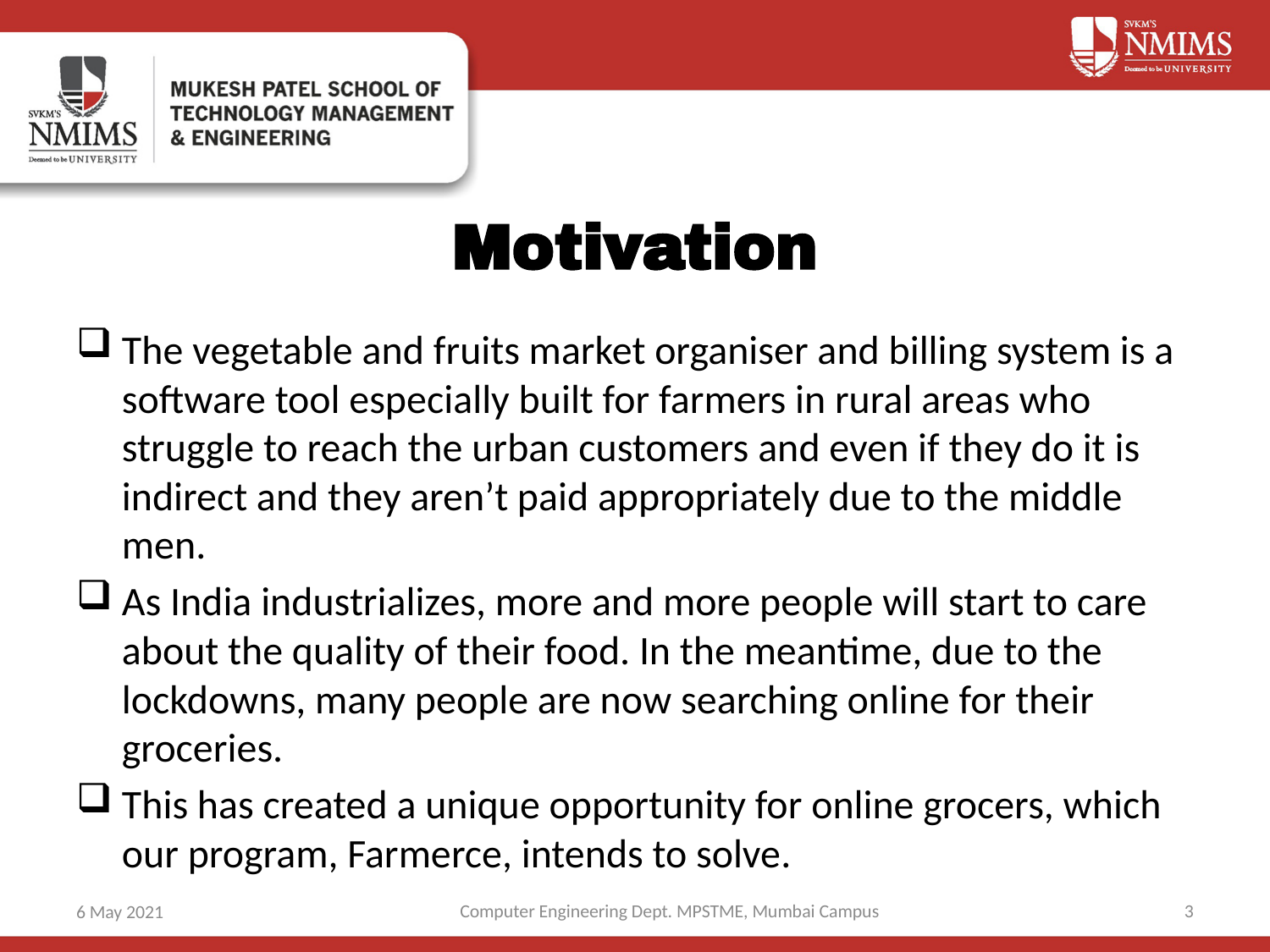

# Motivation
The vegetable and fruits market organiser and billing system is a software tool especially built for farmers in rural areas who struggle to reach the urban customers and even if they do it is indirect and they aren’t paid appropriately due to the middle men.
As India industrializes, more and more people will start to care about the quality of their food. In the meantime, due to the lockdowns, many people are now searching online for their groceries.
This has created a unique opportunity for online grocers, which our program, Farmerce, intends to solve.
Computer Engineering Dept. MPSTME, Mumbai Campus
3
6 May 2021